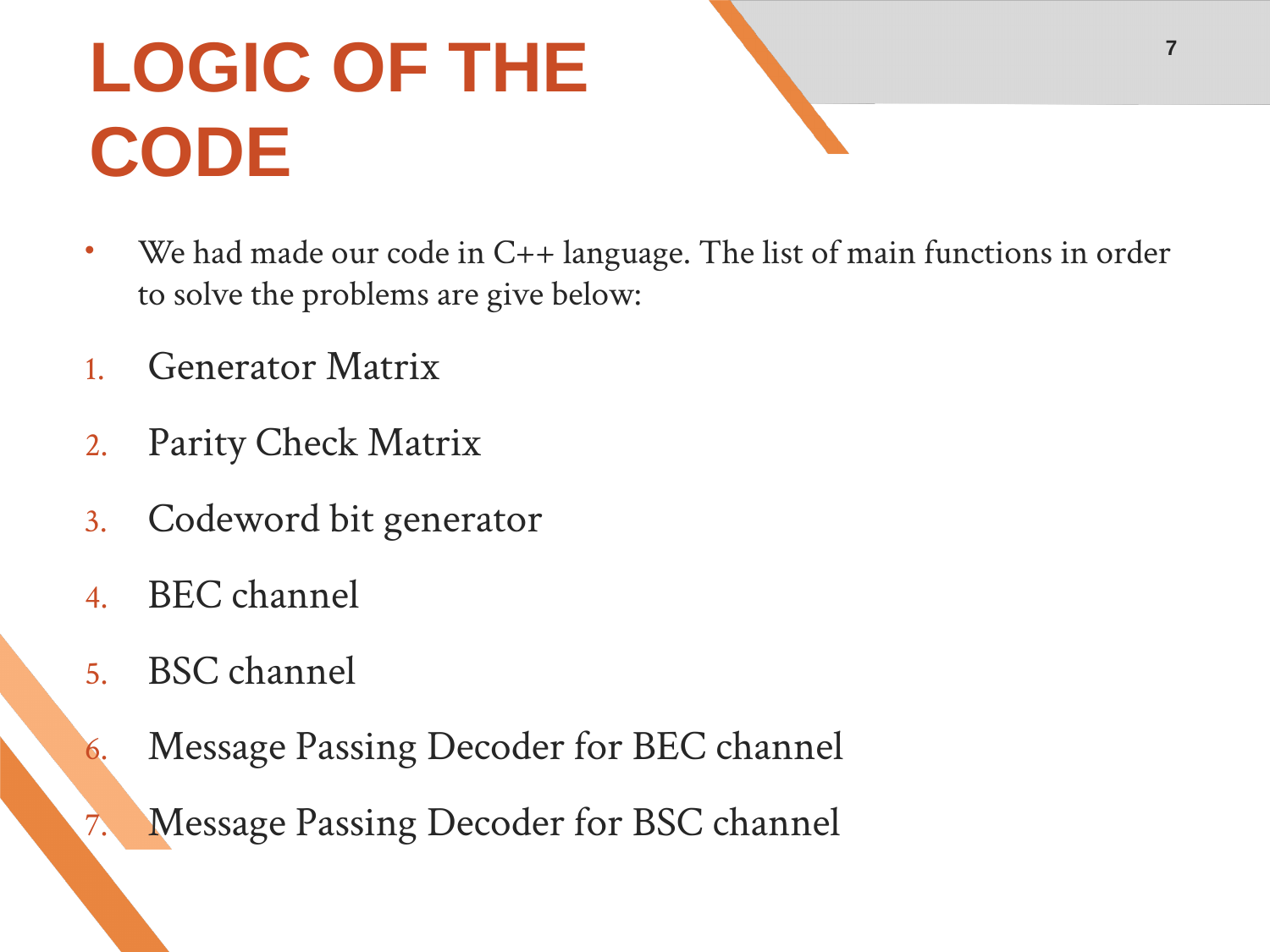

7
# LOGIC OF THE CODE
We had made our code in C++ language. The list of main functions in order to solve the problems are give below:
Generator Matrix
Parity Check Matrix
Codeword bit generator
BEC channel
BSC channel
Message Passing Decoder for BEC channel
Message Passing Decoder for BSC channel